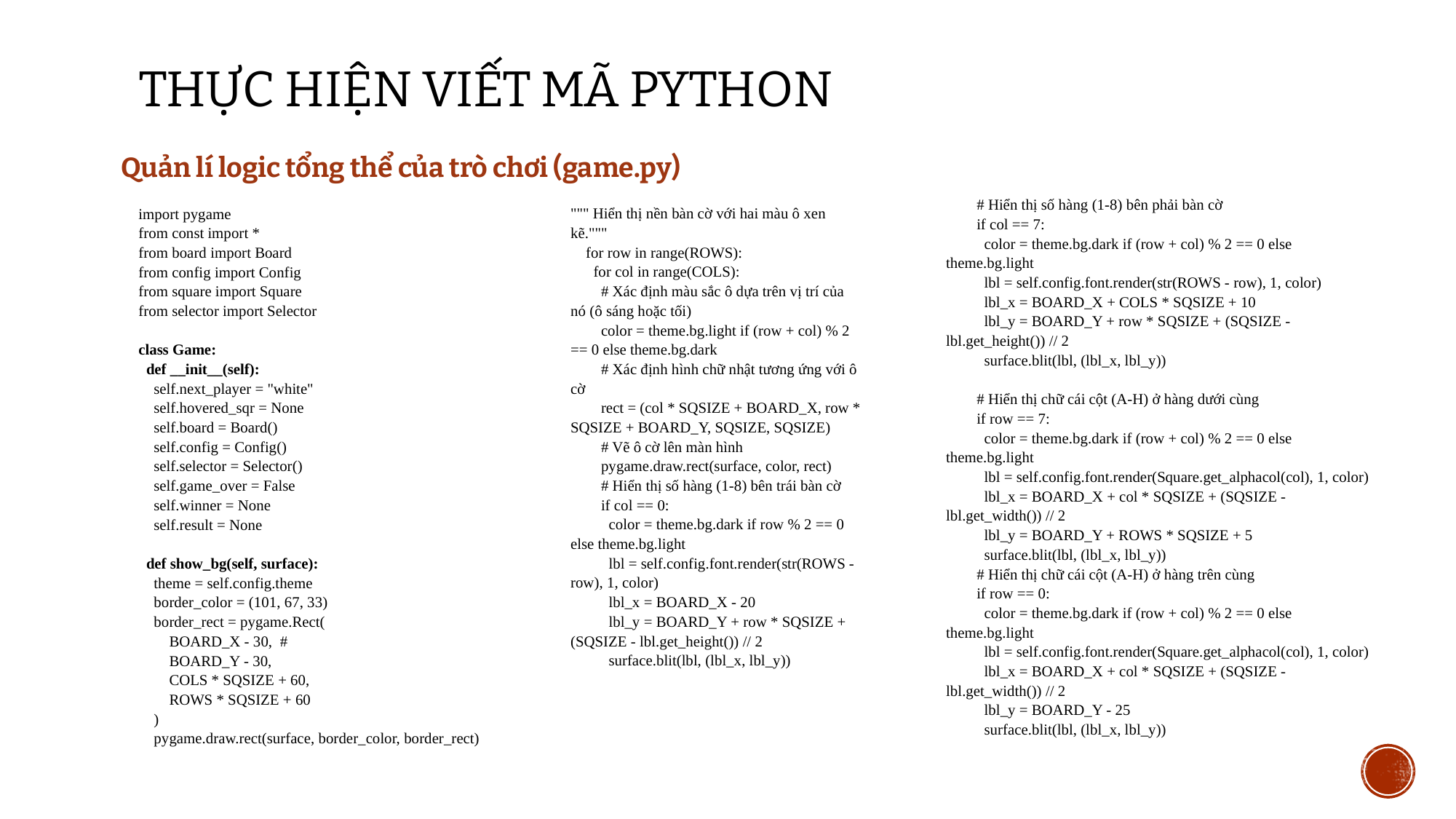

# THỰC HIỆN VIẾT MÃ PYTHON
Quản lí logic tổng thể của trò chơi (game.py)
        # Hiển thị số hàng (1-8) bên phải bàn cờ
        if col == 7:
          color = theme.bg.dark if (row + col) % 2 == 0 else theme.bg.light
          lbl = self.config.font.render(str(ROWS - row), 1, color)
          lbl_x = BOARD_X + COLS * SQSIZE + 10
          lbl_y = BOARD_Y + row * SQSIZE + (SQSIZE - lbl.get_height()) // 2
          surface.blit(lbl, (lbl_x, lbl_y))

        # Hiển thị chữ cái cột (A-H) ở hàng dưới cùng
        if row == 7:
          color = theme.bg.dark if (row + col) % 2 == 0 else theme.bg.light
          lbl = self.config.font.render(Square.get_alphacol(col), 1, color)
          lbl_x = BOARD_X + col * SQSIZE + (SQSIZE - lbl.get_width()) // 2
          lbl_y = BOARD_Y + ROWS * SQSIZE + 5
          surface.blit(lbl, (lbl_x, lbl_y))
        # Hiển thị chữ cái cột (A-H) ở hàng trên cùng
        if row == 0:
          color = theme.bg.dark if (row + col) % 2 == 0 else theme.bg.light
          lbl = self.config.font.render(Square.get_alphacol(col), 1, color)
          lbl_x = BOARD_X + col * SQSIZE + (SQSIZE - lbl.get_width()) // 2
          lbl_y = BOARD_Y - 25
          surface.blit(lbl, (lbl_x, lbl_y))
import pygame
from const import *
from board import Board
from config import Config
from square import Square
from selector import Selector

class Game:
  def __init__(self):
    self.next_player = "white"
    self.hovered_sqr = None
    self.board = Board()
    self.config = Config()
    self.selector = Selector()
    self.game_over = False
    self.winner = None
    self.result = None

  def show_bg(self, surface):
    theme = self.config.theme
    border_color = (101, 67, 33)
    border_rect = pygame.Rect(
        BOARD_X - 30,  #
        BOARD_Y - 30,
        COLS * SQSIZE + 60,
        ROWS * SQSIZE + 60
    )
    pygame.draw.rect(surface, border_color, border_rect)

""" Hiển thị nền bàn cờ với hai màu ô xen kẽ."""
    for row in range(ROWS):
      for col in range(COLS):
        # Xác định màu sắc ô dựa trên vị trí của nó (ô sáng hoặc tối)
        color = theme.bg.light if (row + col) % 2 == 0 else theme.bg.dark
        # Xác định hình chữ nhật tương ứng với ô cờ
        rect = (col * SQSIZE + BOARD_X, row * SQSIZE + BOARD_Y, SQSIZE, SQSIZE)
        # Vẽ ô cờ lên màn hình
        pygame.draw.rect(surface, color, rect)
        # Hiển thị số hàng (1-8) bên trái bàn cờ
        if col == 0:
          color = theme.bg.dark if row % 2 == 0 else theme.bg.light
          lbl = self.config.font.render(str(ROWS - row), 1, color)
          lbl_x = BOARD_X - 20
          lbl_y = BOARD_Y + row * SQSIZE + (SQSIZE - lbl.get_height()) // 2
          surface.blit(lbl, (lbl_x, lbl_y))